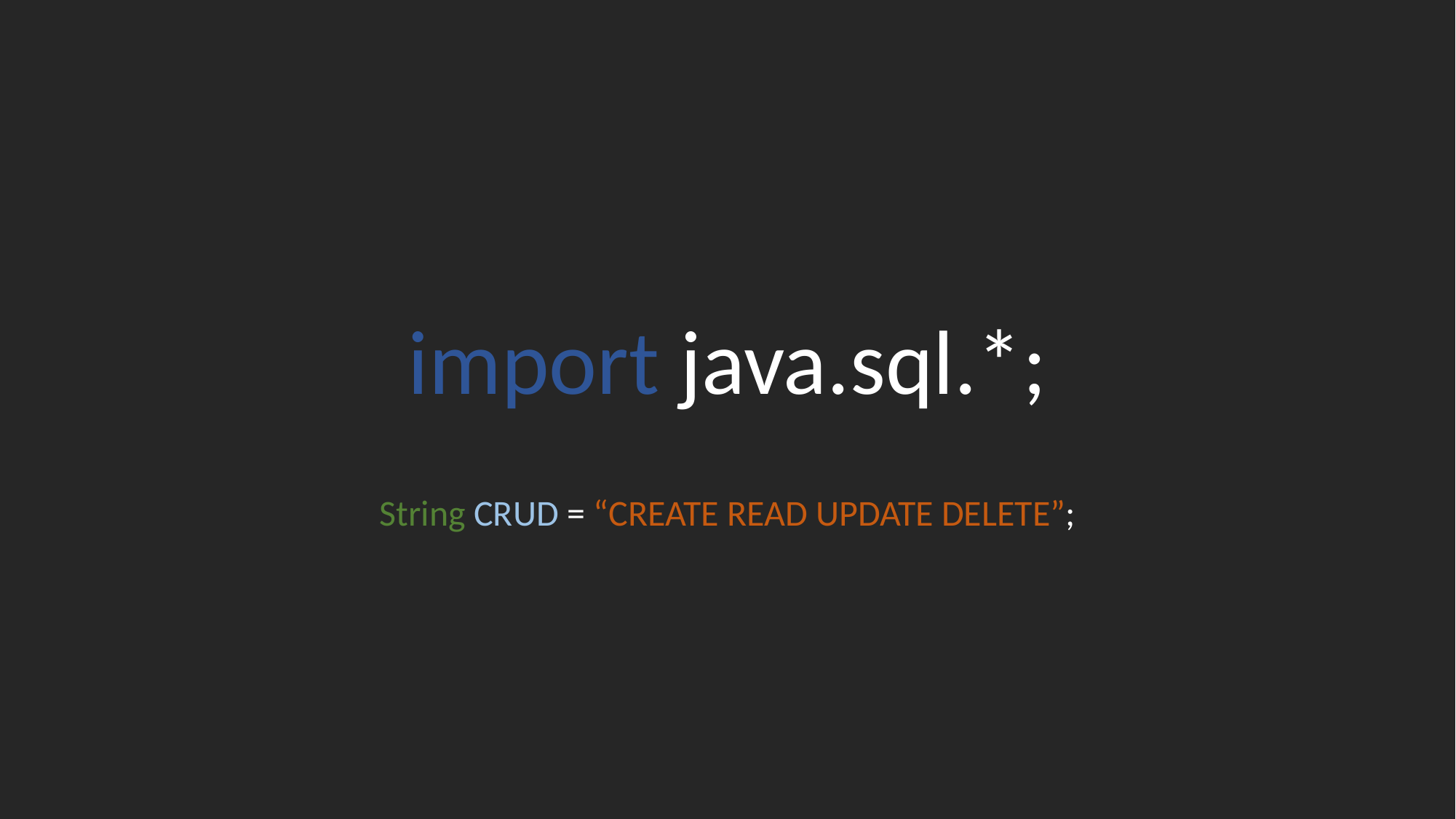

# import java.sql.*;

String CRUD = “CREATE READ UPDATE DELETE”;